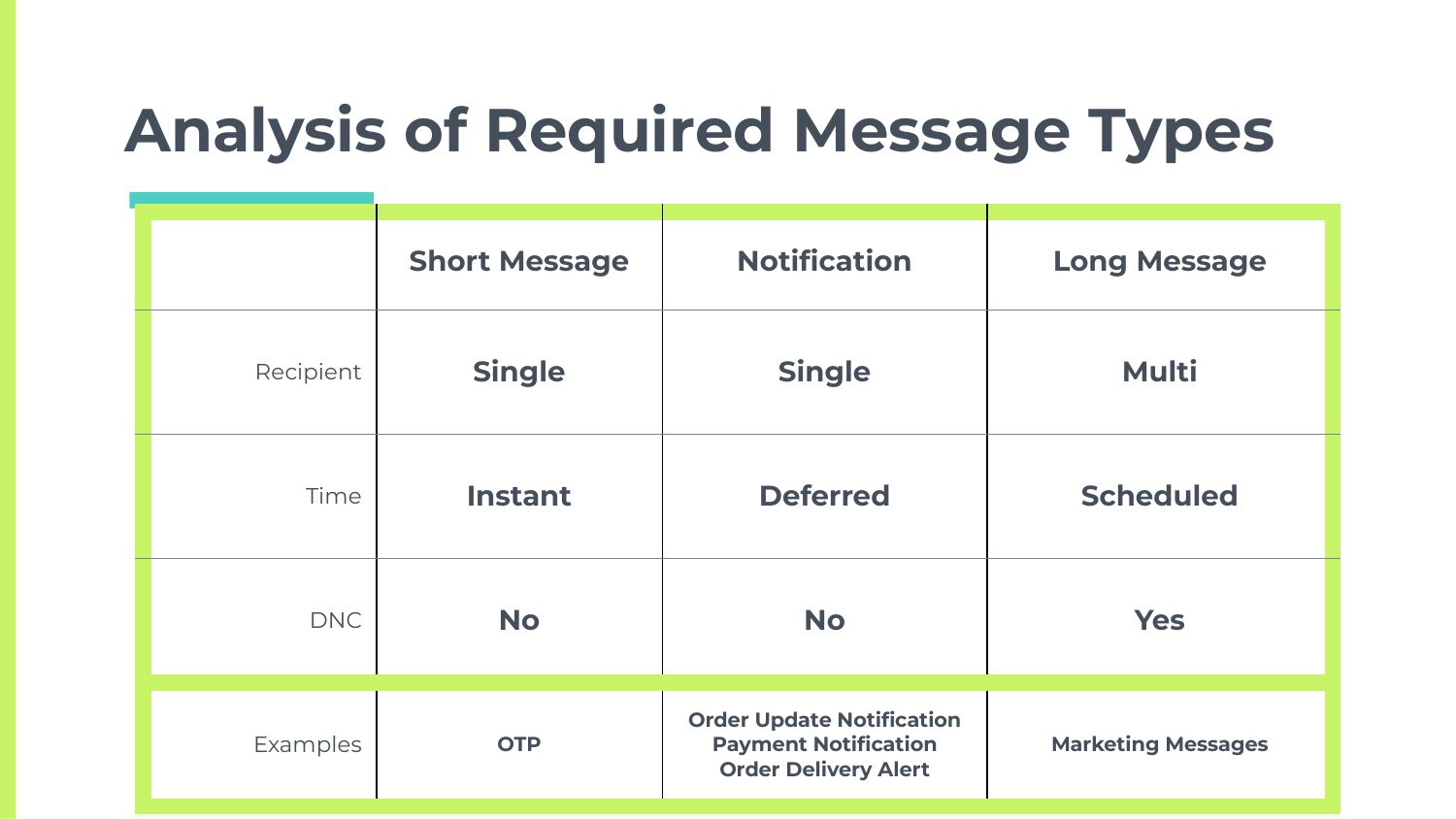

# Analysis of Required Message Types
|  | Short Message | Notification | Long Message |
| --- | --- | --- | --- |
| Recipient | Single | Single | Multi |
| Time | Instant | Deferred | Scheduled |
| DNC | No | No | Yes |
| Examples | OTP | Order Update Notification Payment Notification Order Delivery Alert | Marketing Messages |
12